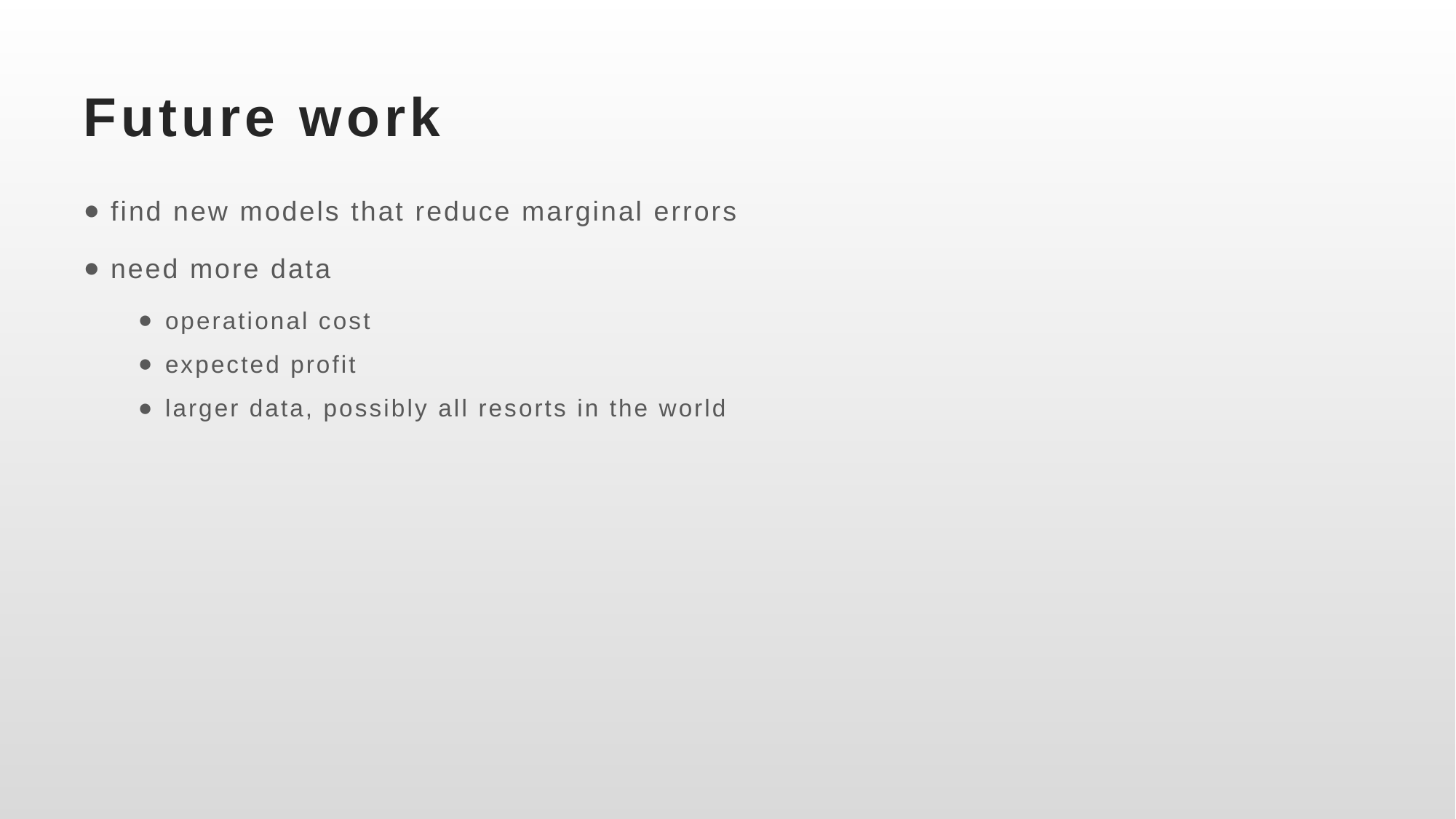

# Future work
find new models that reduce marginal errors
need more data
operational cost
expected profit
larger data, possibly all resorts in the world